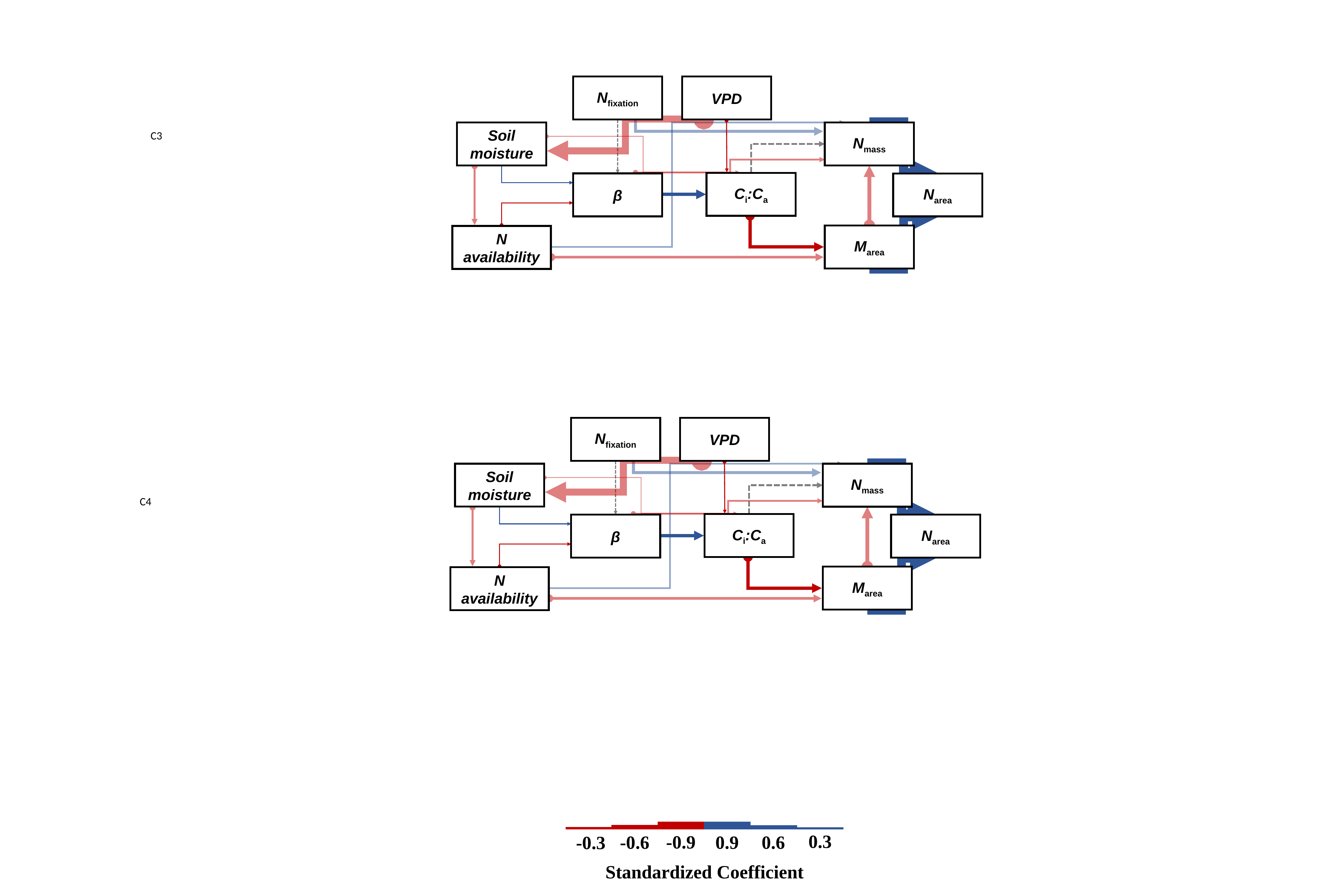

Nfixation
VPD
Soil moisture
Nmass
C3
Ci:Ca
β
Νarea
Marea
N availability
Nfixation
VPD
Soil moisture
Nmass
C4
Ci:Ca
β
Νarea
Marea
N availability

0.3
-0.9
-0.6
0.9
0.6
-0.3

Standardized Coefficient